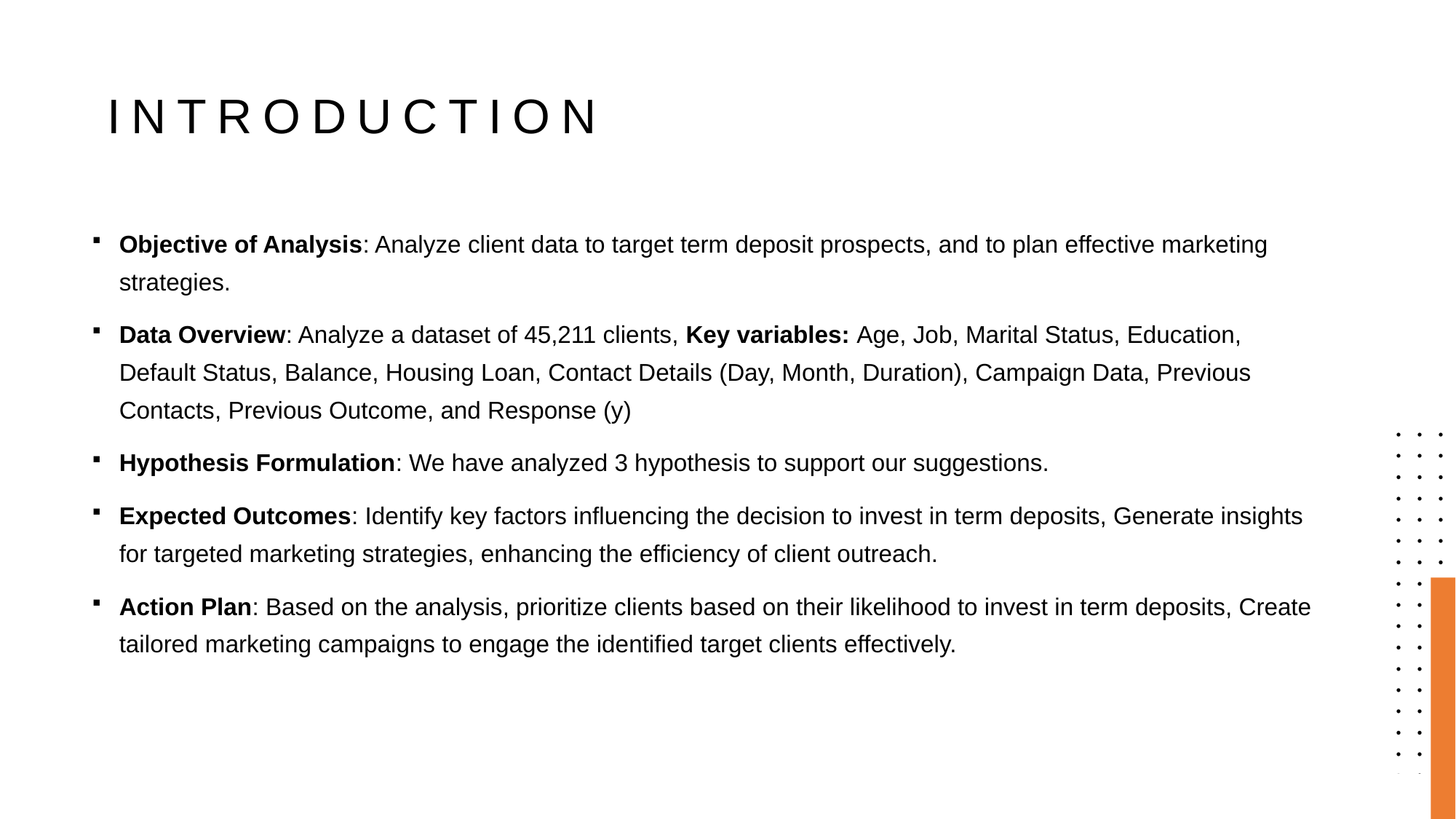

# INTRODUCTION
Objective of Analysis: Analyze client data to target term deposit prospects, and to plan effective marketing strategies.
Data Overview: Analyze a dataset of 45,211 clients, Key variables: Age, Job, Marital Status, Education, Default Status, Balance, Housing Loan, Contact Details (Day, Month, Duration), Campaign Data, Previous Contacts, Previous Outcome, and Response (y)
Hypothesis Formulation: We have analyzed 3 hypothesis to support our suggestions.
Expected Outcomes: Identify key factors influencing the decision to invest in term deposits, Generate insights for targeted marketing strategies, enhancing the efficiency of client outreach.
Action Plan: Based on the analysis, prioritize clients based on their likelihood to invest in term deposits, Create tailored marketing campaigns to engage the identified target clients effectively.